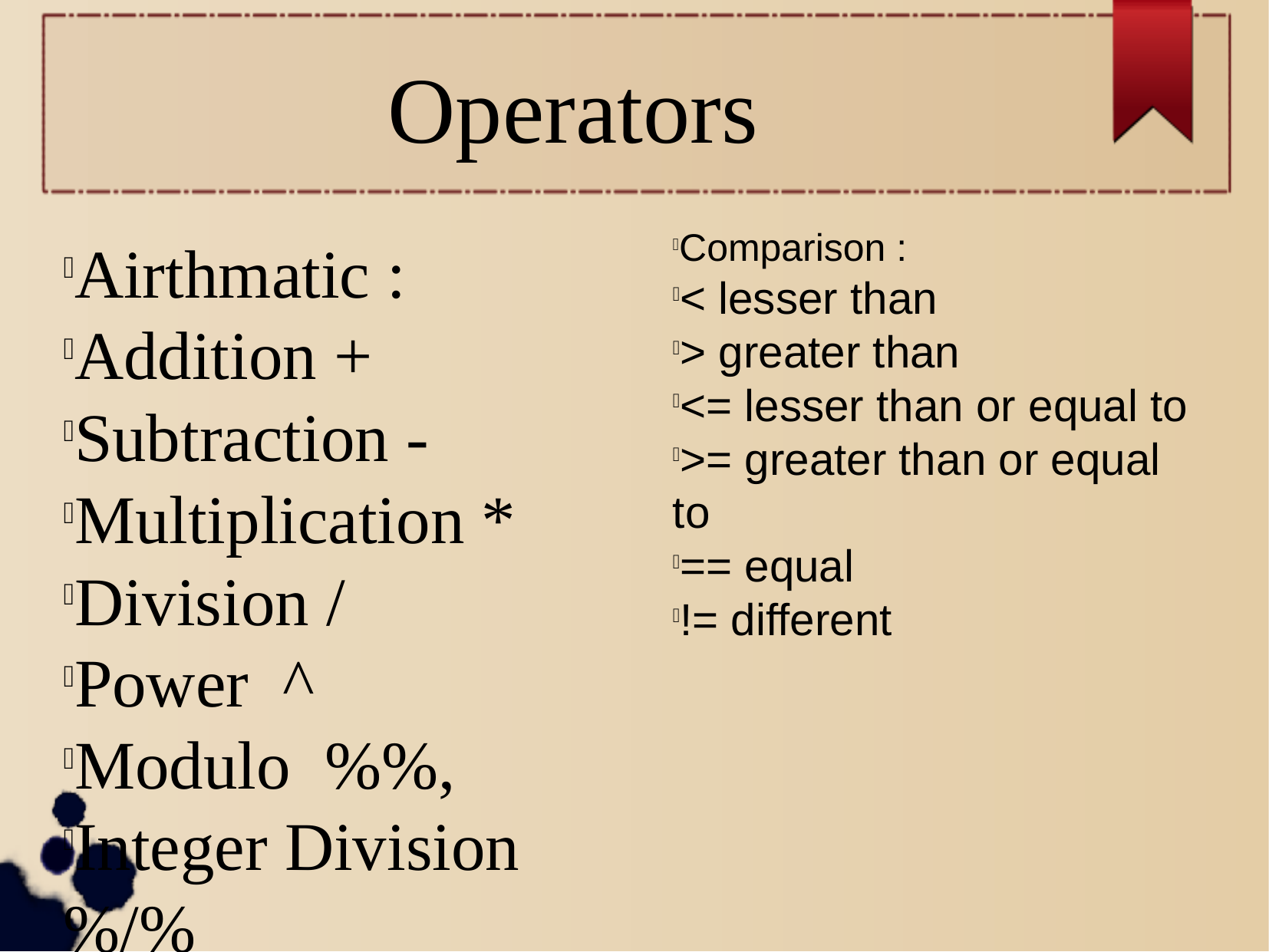

Operators
Comparison :
< lesser than
> greater than
<= lesser than or equal to
>= greater than or equal to
== equal
!= different
Airthmatic :
Addition +
Subtraction -
Multiplication *
Division /
Power  ^
Modulo  %%,
Integer Division %/%